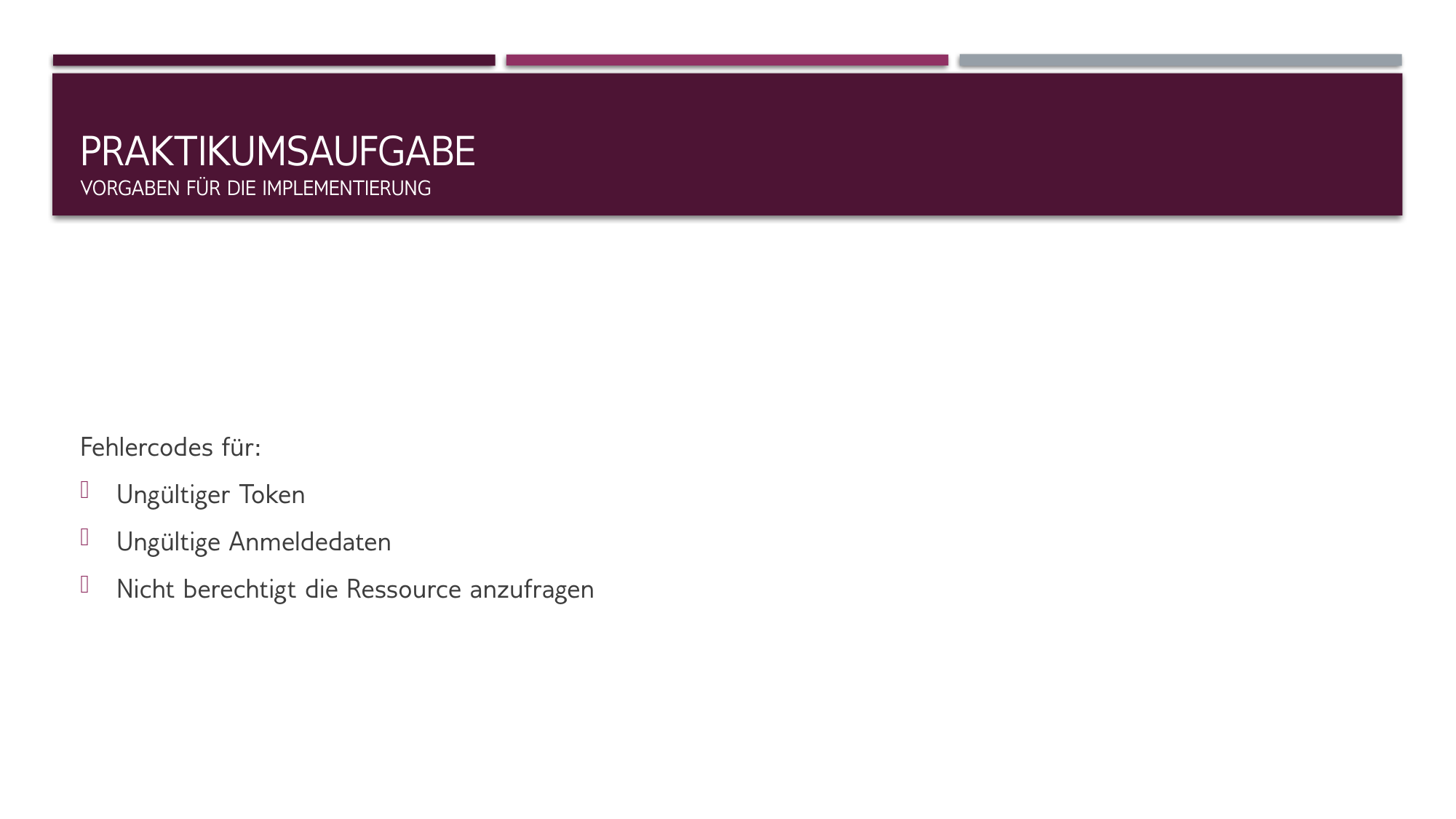

# pRAKTIKUMSAUFGABE vorgaben für die implementierung
Fehlercodes für:
Ungültiger Token
Ungültige Anmeldedaten
Nicht berechtigt die Ressource anzufragen